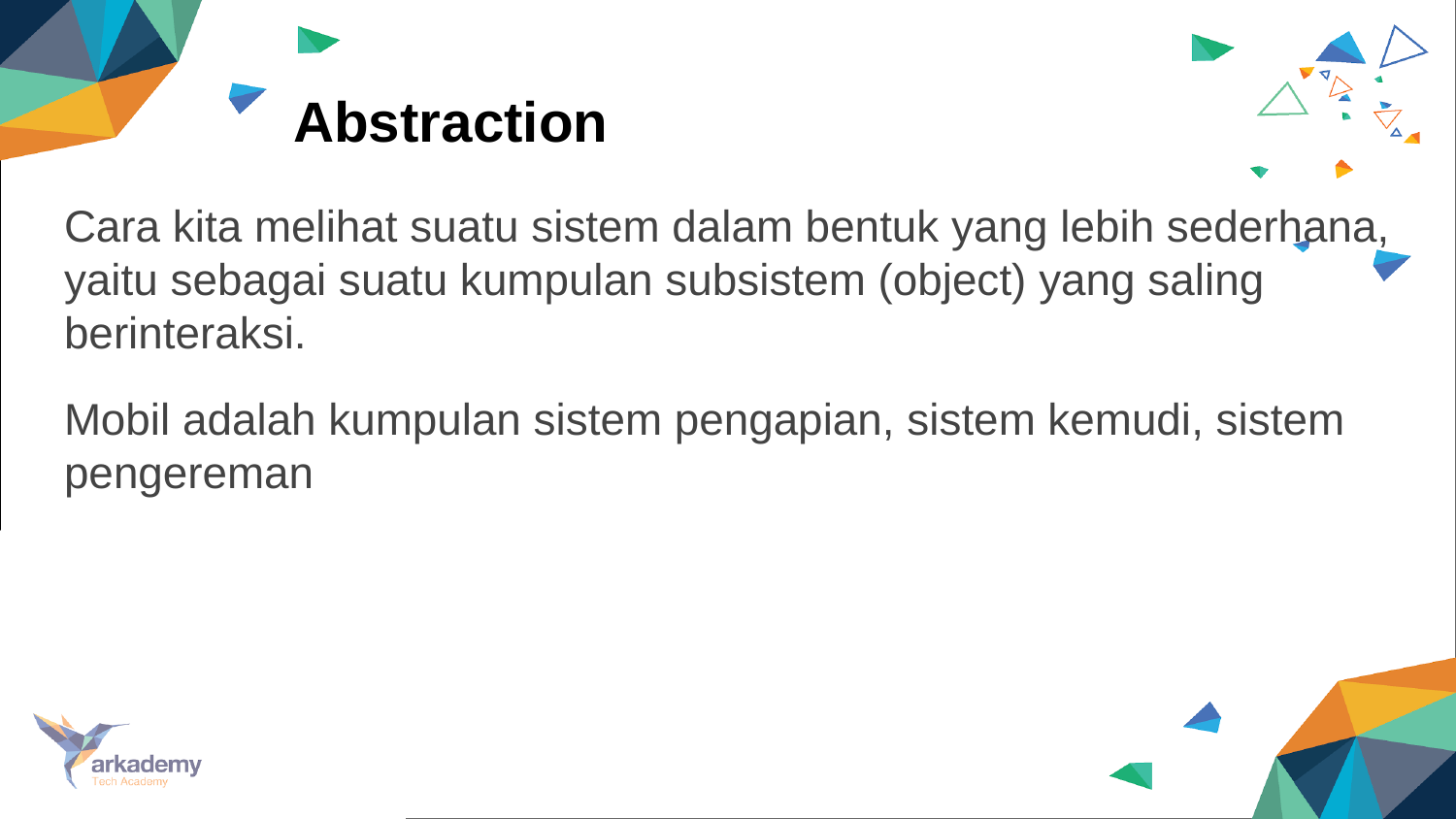

# Abstraction
Cara kita melihat suatu sistem dalam bentuk yang lebih sederhana, yaitu sebagai suatu kumpulan subsistem (object) yang saling berinteraksi.
Mobil adalah kumpulan sistem pengapian, sistem kemudi, sistem pengereman